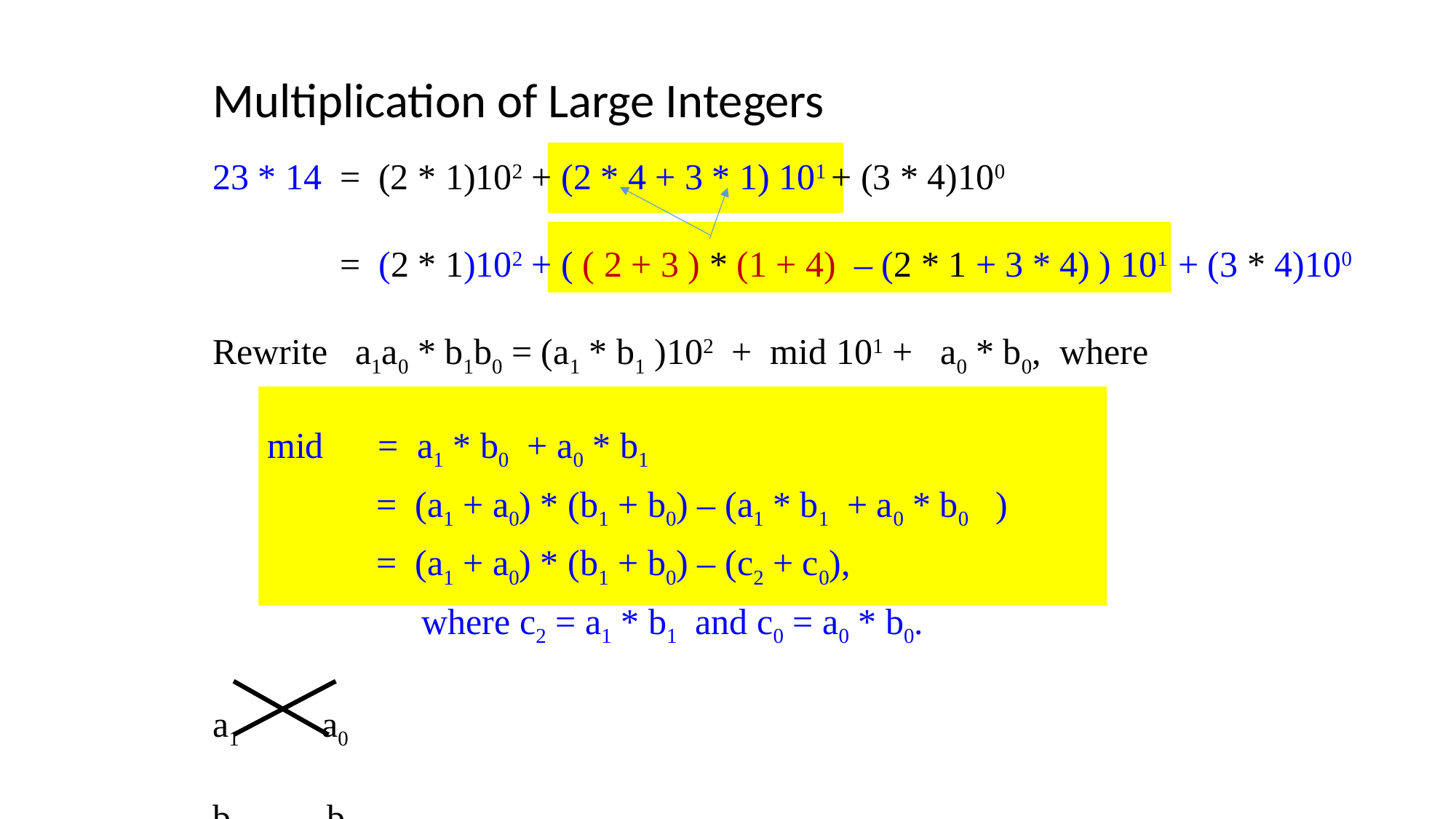

Multiplication of Large Integers

23 * 14  =  (2 * 1)102 + (2 * 4 + 3 * 1) 101 + (3 * 4)100

              =  (2 * 1)102 + ( ( 2 + 3 ) * (1 + 4)  – (2 * 1 + 3 * 4) ) 101  + (3 * 4)100
Rewrite   a1a0 * b1b0 = (a1 * b1 )102  +  mid 101 +   a0 * b0,  where

mid      =  a1 * b0  + a0 * b1
            =  (a1 + a0) * (b1 + b0) – (a1 * b1  + a0 * b0   )
            =  (a1 + a0) * (b1 + b0) – (c2 + c0),
                 where c2 = a1 * b1  and c0 = a0 * b0.

a1	a0

b1	 b0